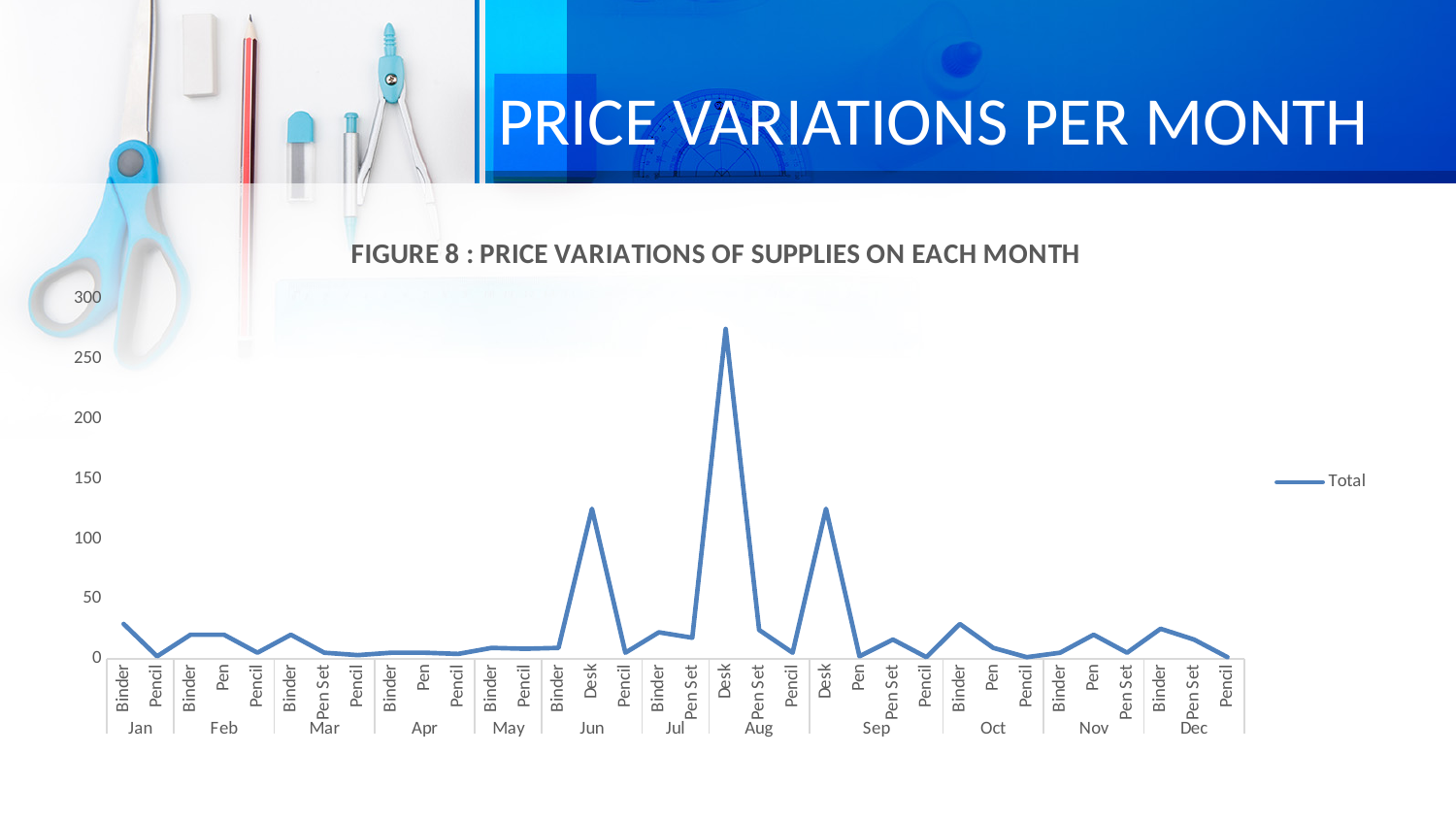

# PRICE VARIATIONS PER MONTH

### Chart: FIGURE 8 : PRICE VARIATIONS OF SUPPLIES ON EACH MONTH

| Category | Total |
|---|---|
| Binder | 28.979999999999997 |
| Pencil | 1.99 |
| Binder | 19.990000000000002 |
| Pen | 19.99 |
| Pencil | 4.99 |
| Binder | 19.99 |
| Pen Set | 4.99 |
| Pencil | 2.99 |
| Binder | 4.99 |
| Pen | 4.99 |
| Pencil | 3.98 |
| Binder | 8.99 |
| Pencil | 8.27 |
| Binder | 8.99 |
| Desk | 125.0 |
| Pencil | 4.99 |
| Binder | 21.979999999999997 |
| Pen Set | 17.48 |
| Desk | 275.0 |
| Pen Set | 23.95 |
| Pencil | 4.99 |
| Desk | 125.0 |
| Pen | 1.99 |
| Pen Set | 15.99 |
| Pencil | 1.29 |
| Binder | 28.979999999999997 |
| Pen | 8.99 |
| Pencil | 1.29 |
| Binder | 4.99 |
| Pen | 19.99 |
| Pen Set | 4.99 |
| Binder | 24.979999999999997 |
| Pen Set | 15.99 |
| Pencil | 1.29 |